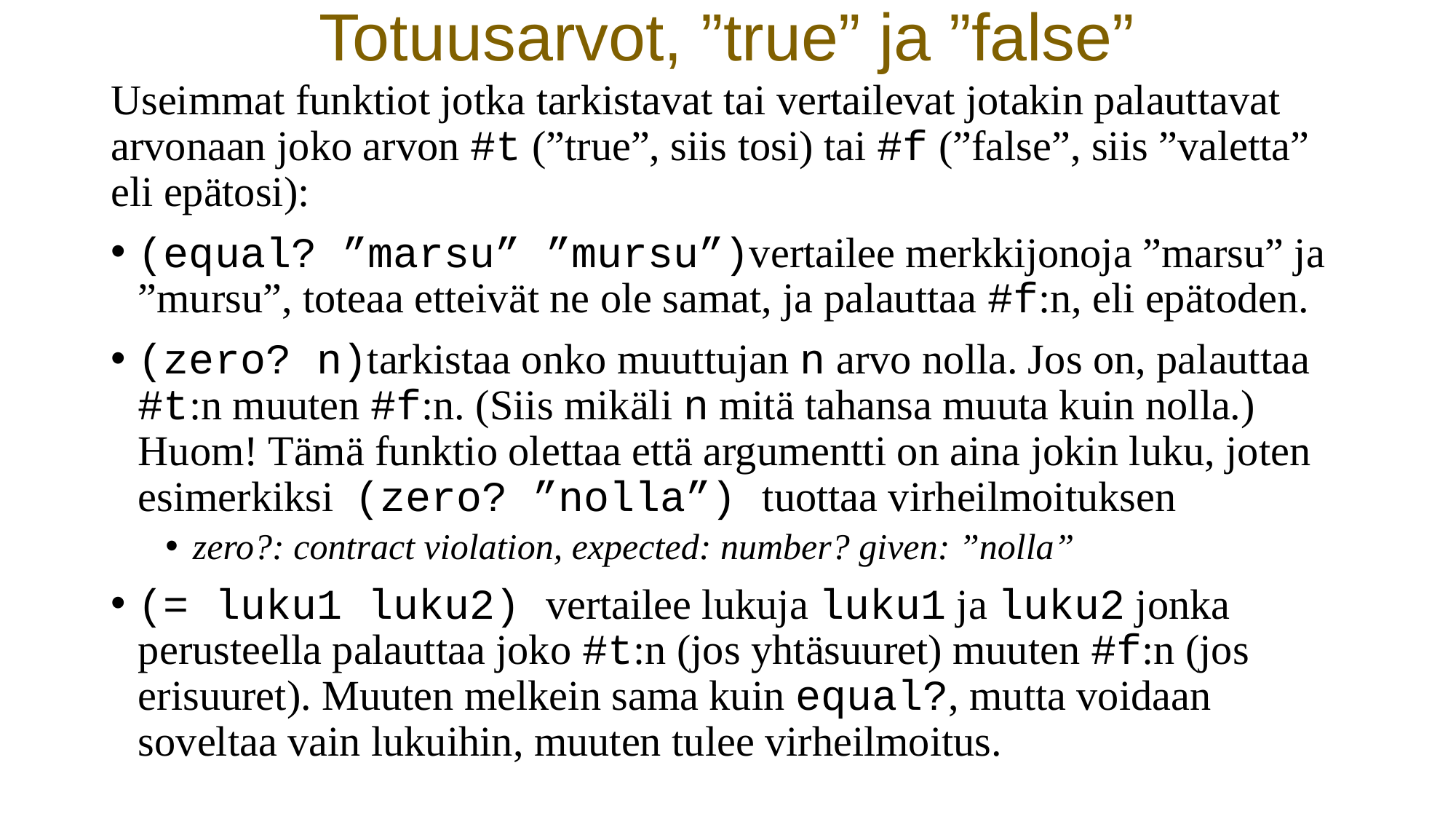

# Totuusarvot, ”true” ja ”false”
Useimmat funktiot jotka tarkistavat tai vertailevat jotakin palauttavat arvonaan joko arvon #t (”true”, siis tosi) tai #f (”false”, siis ”valetta” eli epätosi):
(equal? ”marsu” ”mursu”)vertailee merkkijonoja ”marsu” ja ”mursu”, toteaa etteivät ne ole samat, ja palauttaa #f:n, eli epätoden.
(zero? n)tarkistaa onko muuttujan n arvo nolla. Jos on, palauttaa #t:n muuten #f:n. (Siis mikäli n mitä tahansa muuta kuin nolla.) Huom! Tämä funktio olettaa että argumentti on aina jokin luku, joten esimerkiksi  (zero? ”nolla”) tuottaa virheilmoituksen
zero?: contract violation, expected: number? given: ”nolla”
(= luku1 luku2) vertailee lukuja luku1 ja luku2 jonka perusteella palauttaa joko #t:n (jos yhtäsuuret) muuten #f:n (jos erisuuret). Muuten melkein sama kuin equal?, mutta voidaan soveltaa vain lukuihin, muuten tulee virheilmoitus.